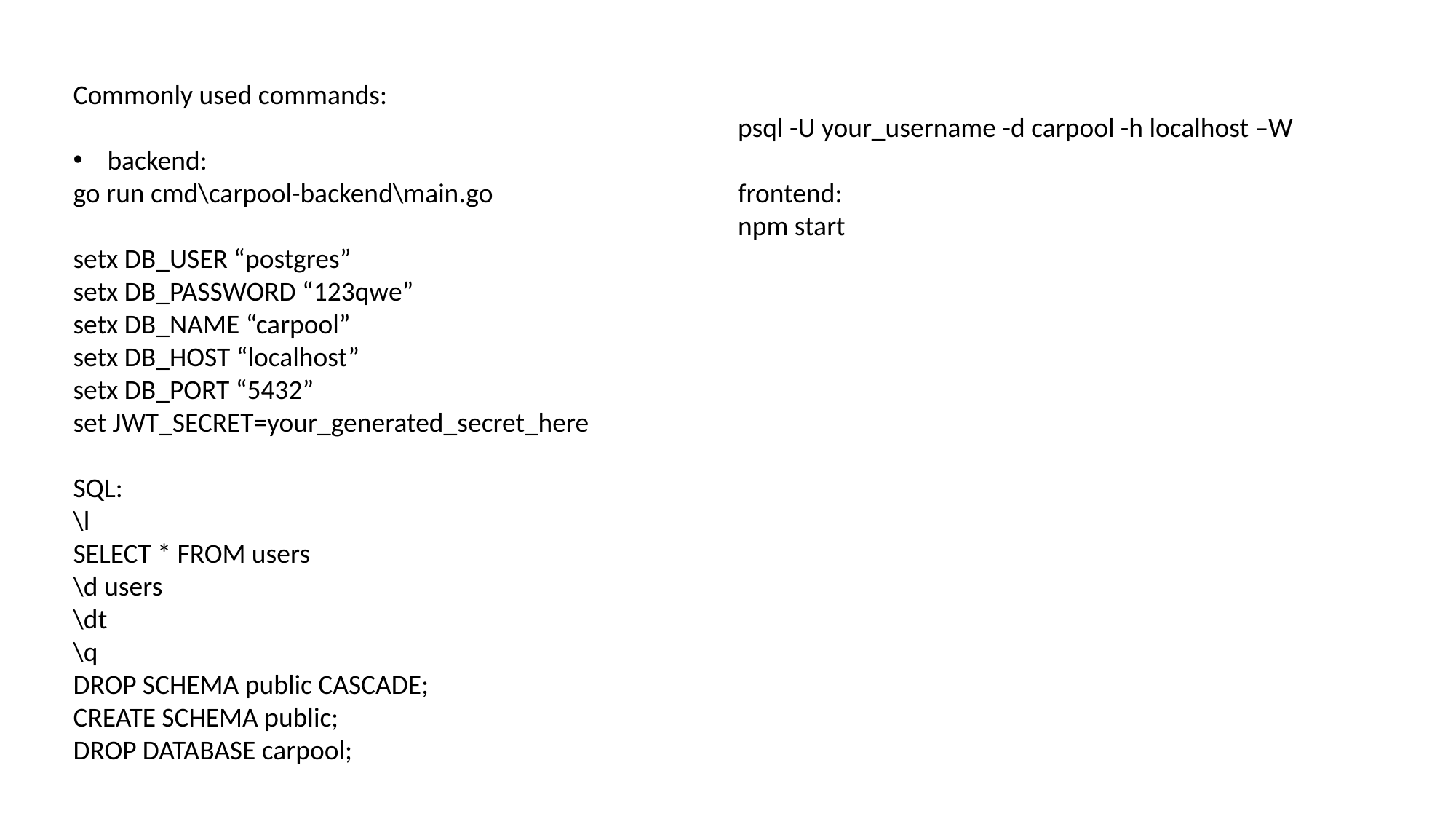

Commonly used commands:

backend:
go run cmd\carpool-backend\main.go
setx DB_USER “postgres”
setx DB_PASSWORD “123qwe”
setx DB_NAME “carpool”
setx DB_HOST “localhost”
setx DB_PORT “5432”
set JWT_SECRET=your_generated_secret_here

SQL:
\l
SELECT * FROM users
\d users
\dt
\q
DROP SCHEMA public CASCADE;
CREATE SCHEMA public;
DROP DATABASE carpool;

psql -U your_username -d carpool -h localhost –W

frontend:
npm start